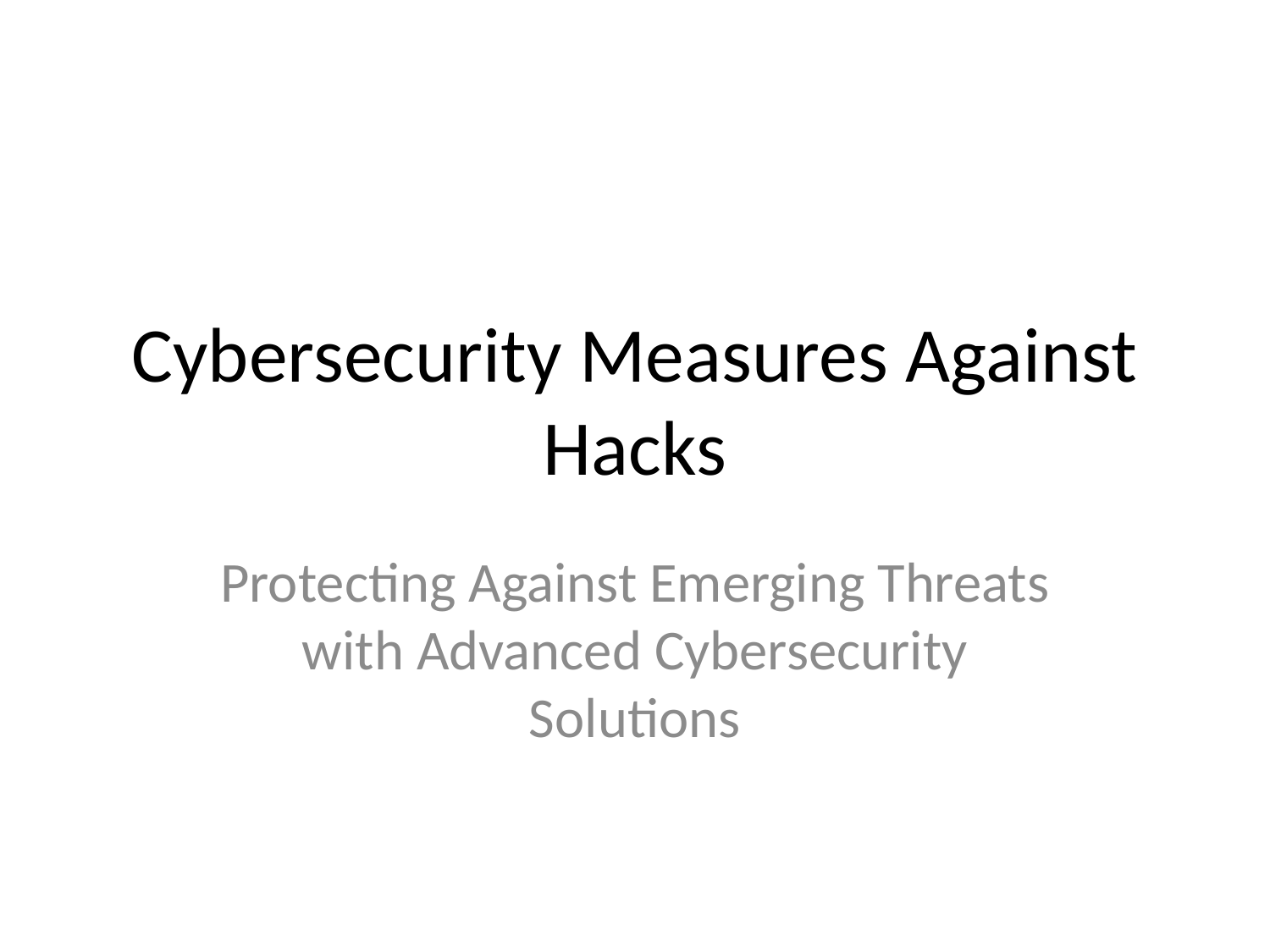

# Cybersecurity Measures Against Hacks
Protecting Against Emerging Threats with Advanced Cybersecurity Solutions